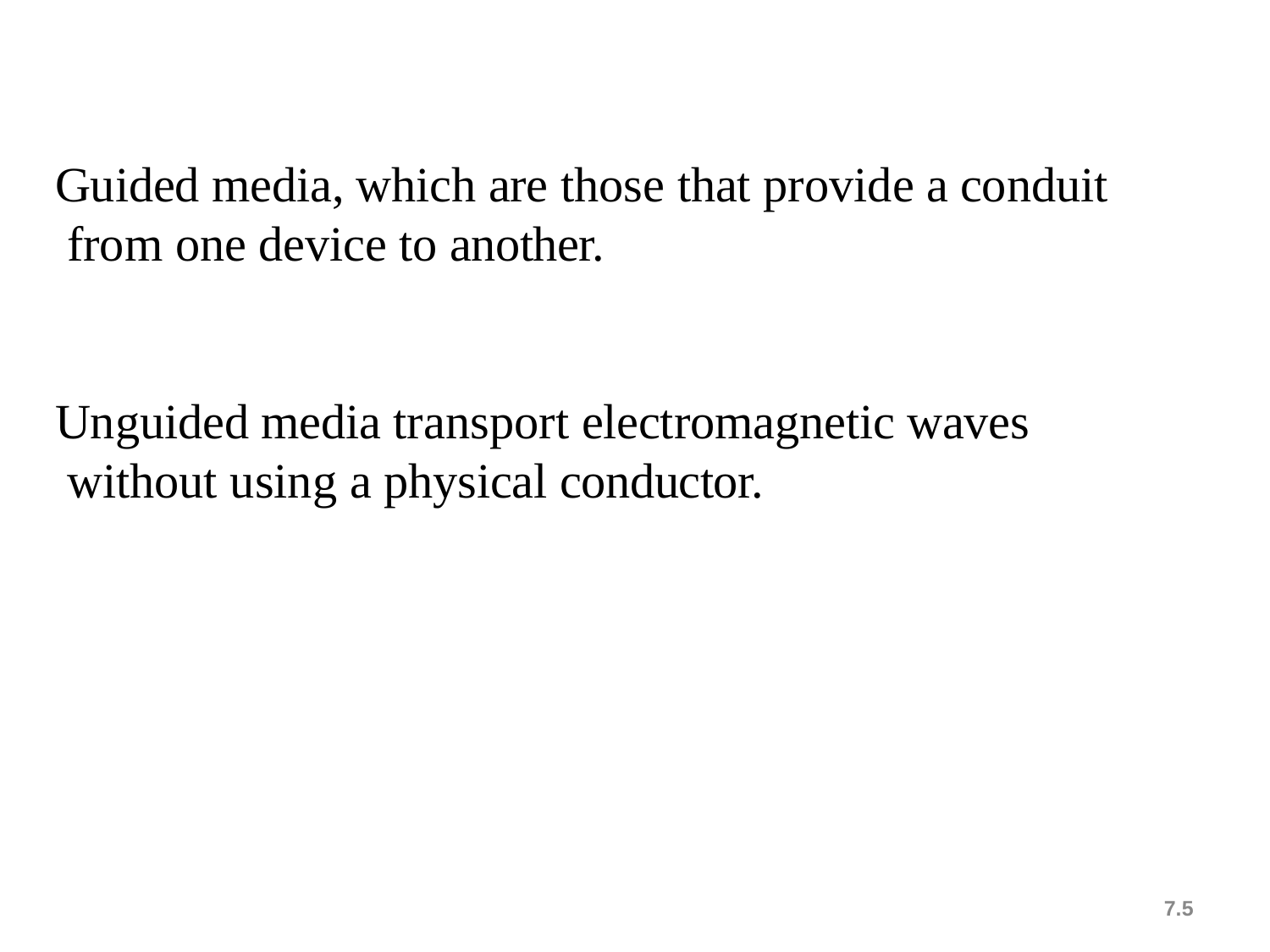

Guided media, which are those that provide a conduit  from one device to another.
Unguided media transport electromagnetic waves  without using a physical conductor.
7.5